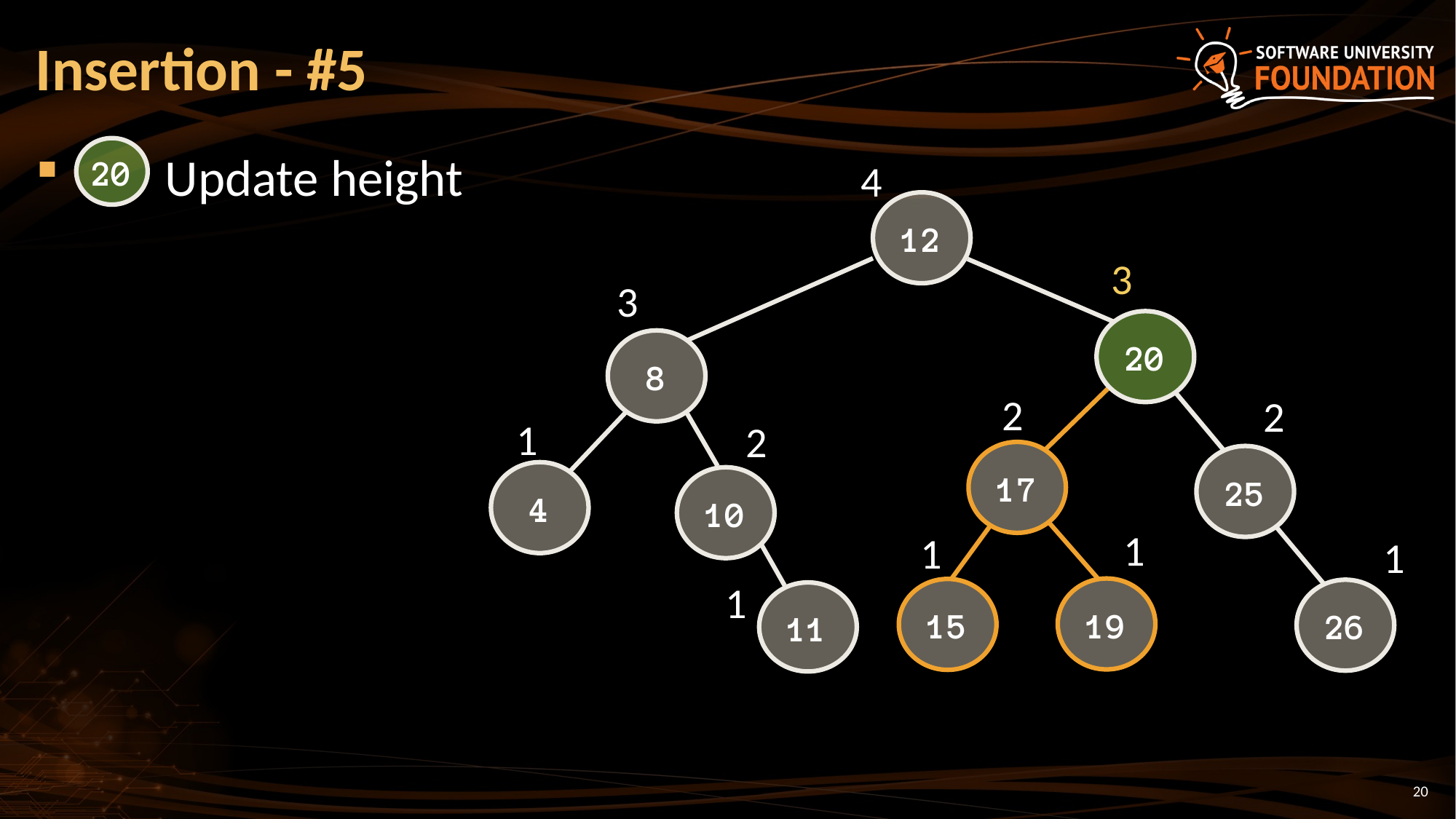

# Insertion - #5
        Update height

20
4
12
3

3
20
8
2
2

1
2

17
25
4
10
1
1

1

1
19
15
26
11
20